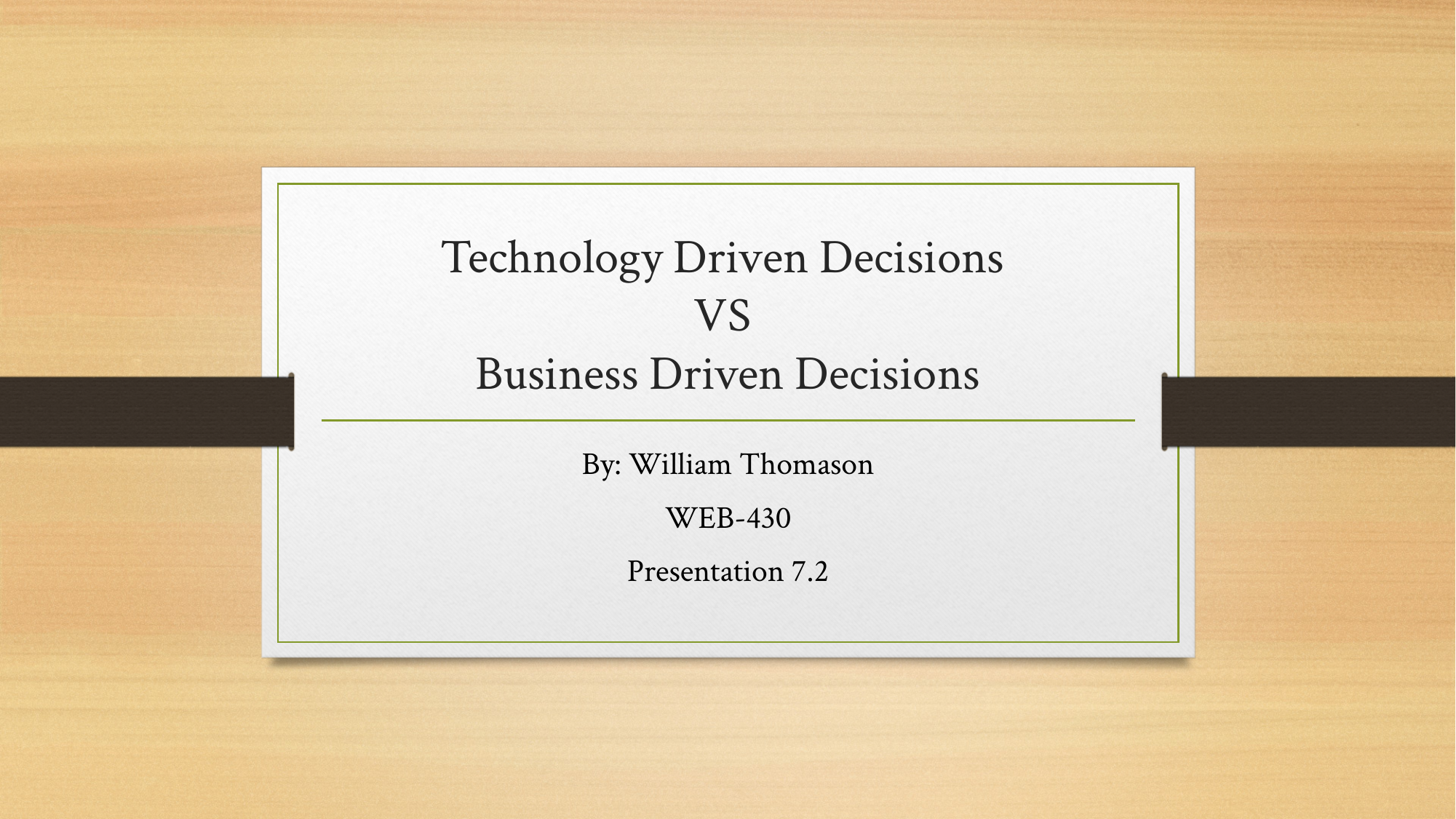

# Technology Driven Decisions VS Business Driven Decisions
By: William Thomason
WEB-430
Presentation 7.2